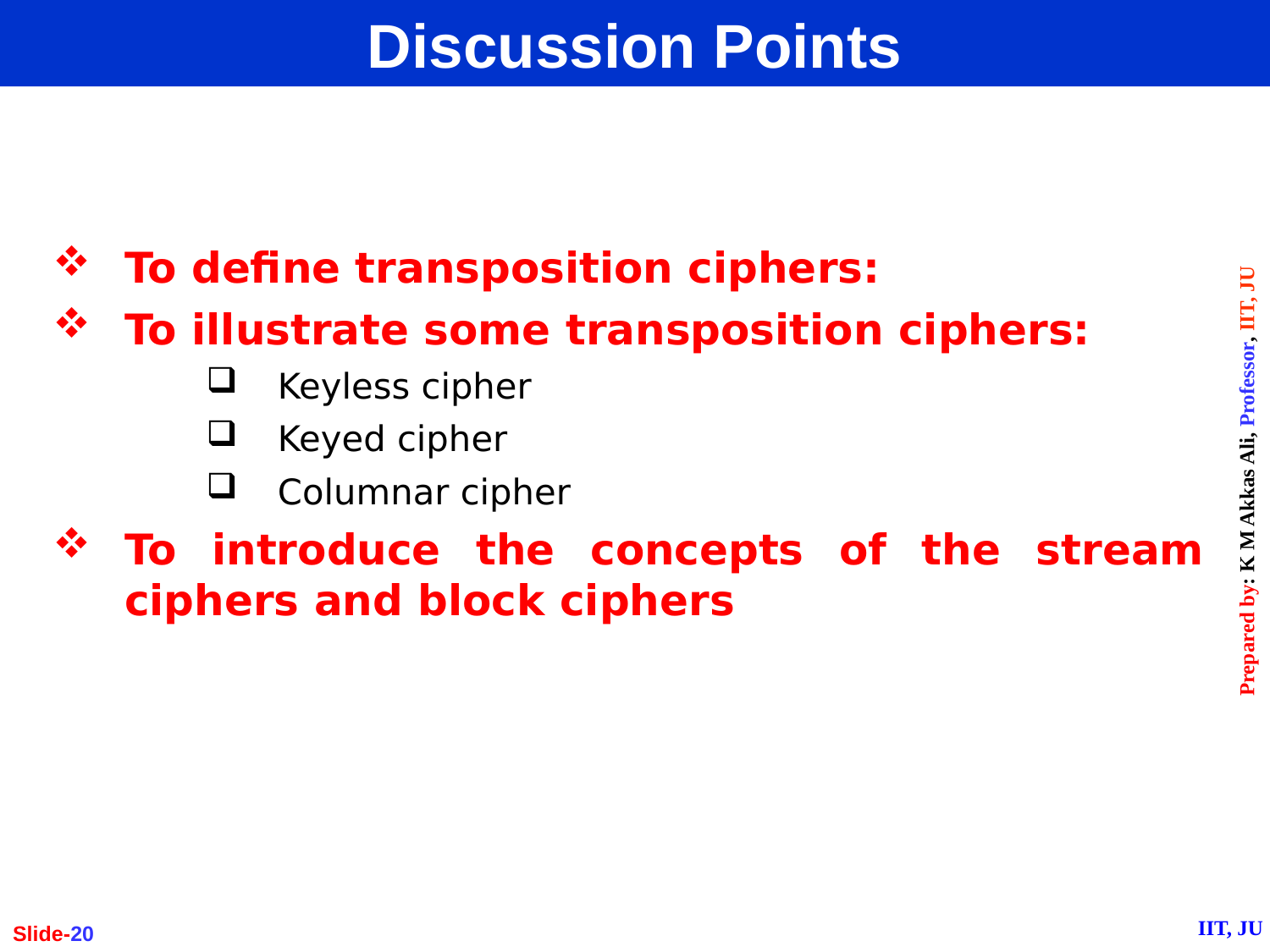

Discussion Points
To define transposition ciphers:
To illustrate some transposition ciphers:
Keyless cipher
Keyed cipher
Columnar cipher
To introduce the concepts of the stream ciphers and block ciphers
Slide-20